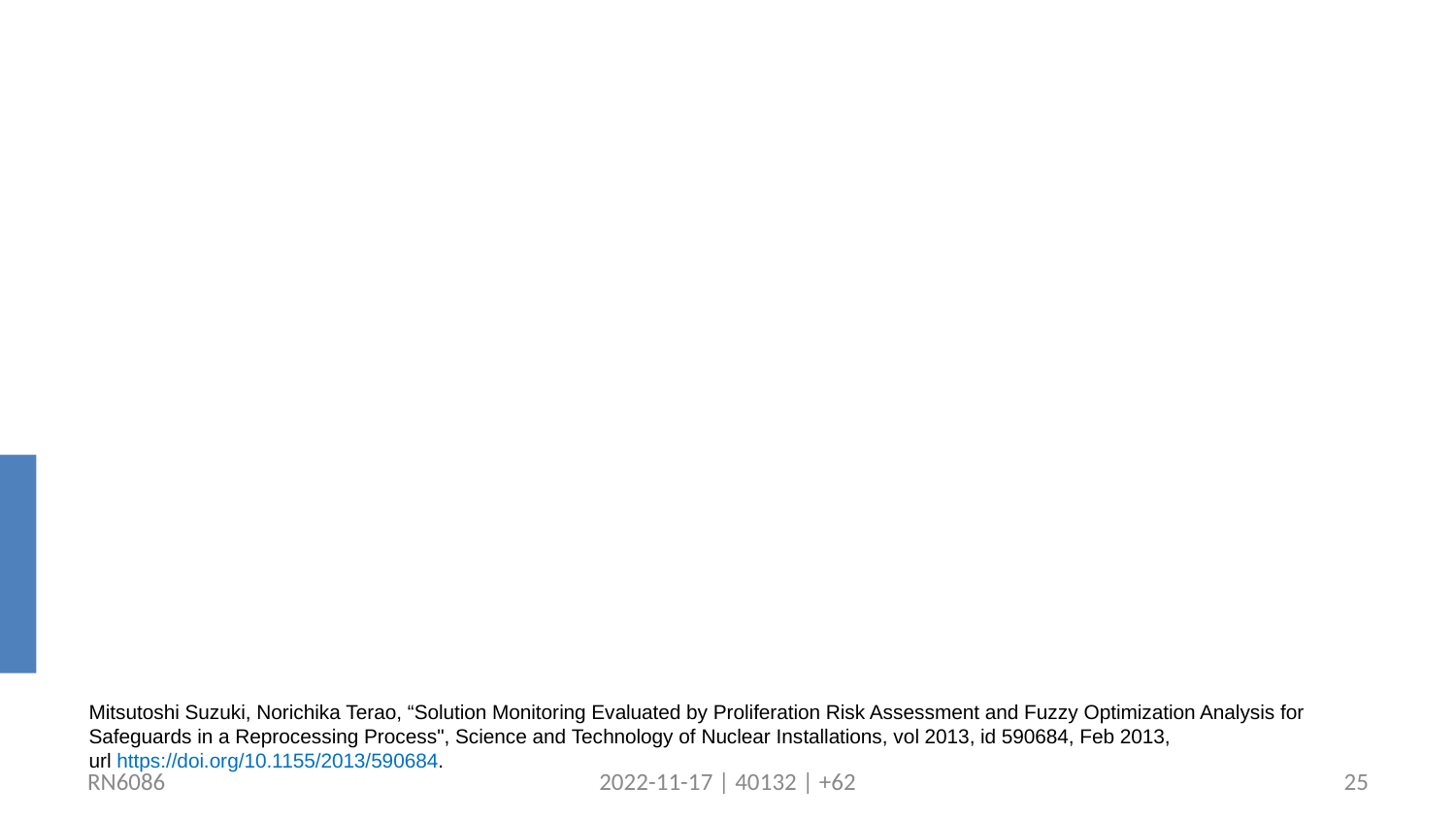

#

Mitsutoshi Suzuki, Norichika Terao, “Solution Monitoring Evaluated by Proliferation Risk Assessment and Fuzzy Optimization Analysis for Safeguards in a Reprocessing Process", Science and Technology of Nuclear Installations, vol 2013, id 590684, Feb 2013,
url https://doi.org/10.1155/2013/590684.
RN6086
2022-11-17 | 40132 | +62
25